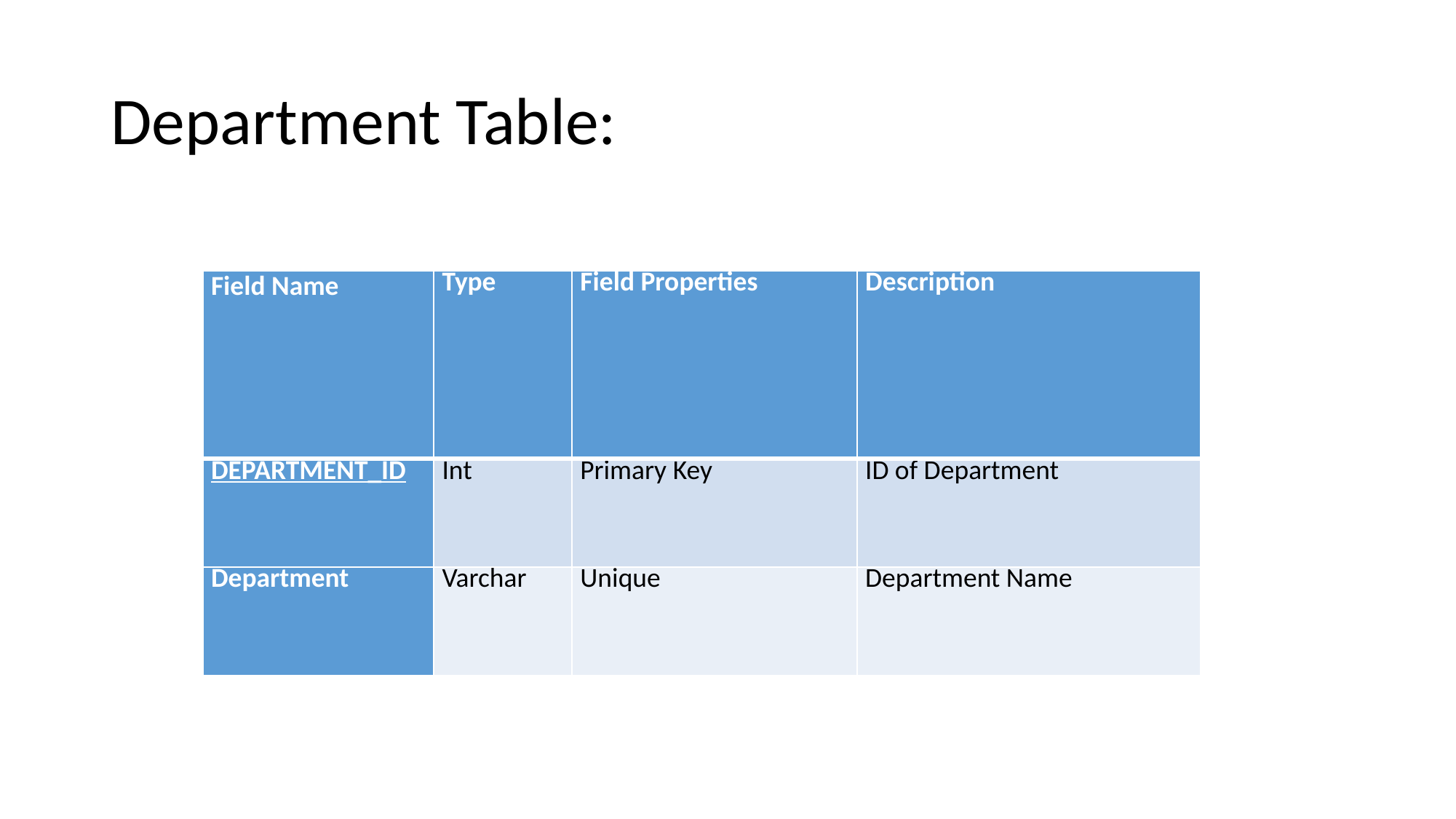

# Department Table:
| Field Name | Type | Field Properties | Description |
| --- | --- | --- | --- |
| DEPARTMENT\_ID | Int | Primary Key | ID of Department |
| Department | Varchar | Unique | Department Name |